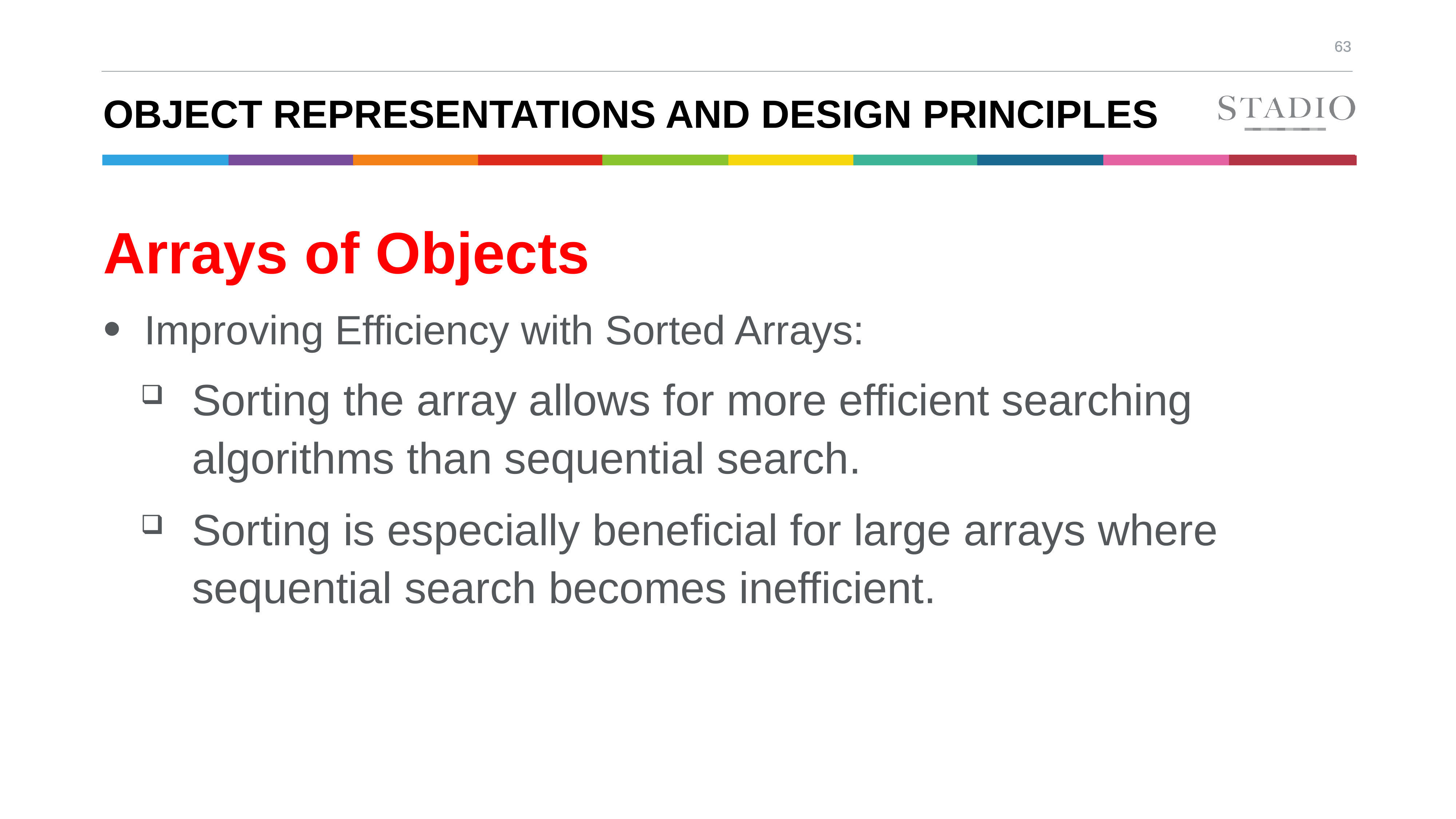

# Object Representations and Design Principles

Arrays of Objects
Improving Efficiency with Sorted Arrays:
Sorting the array allows for more efficient searching algorithms than sequential search.
Sorting is especially beneficial for large arrays where sequential search becomes inefficient.